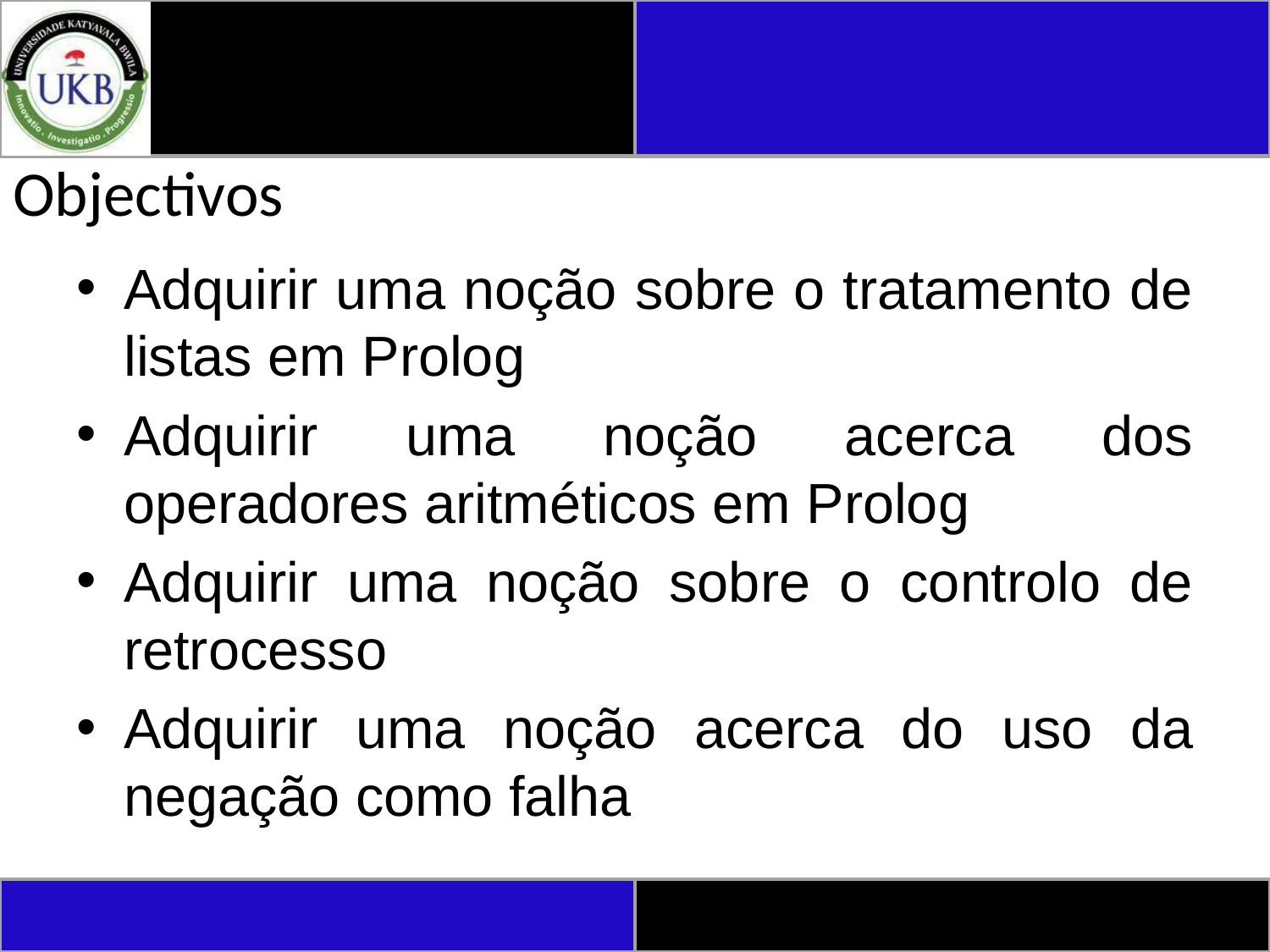

# Objectivos
Adquirir uma noção sobre o tratamento de listas em Prolog
Adquirir uma noção acerca dos operadores aritméticos em Prolog
Adquirir uma noção sobre o controlo de retrocesso
Adquirir uma noção acerca do uso da negação como falha